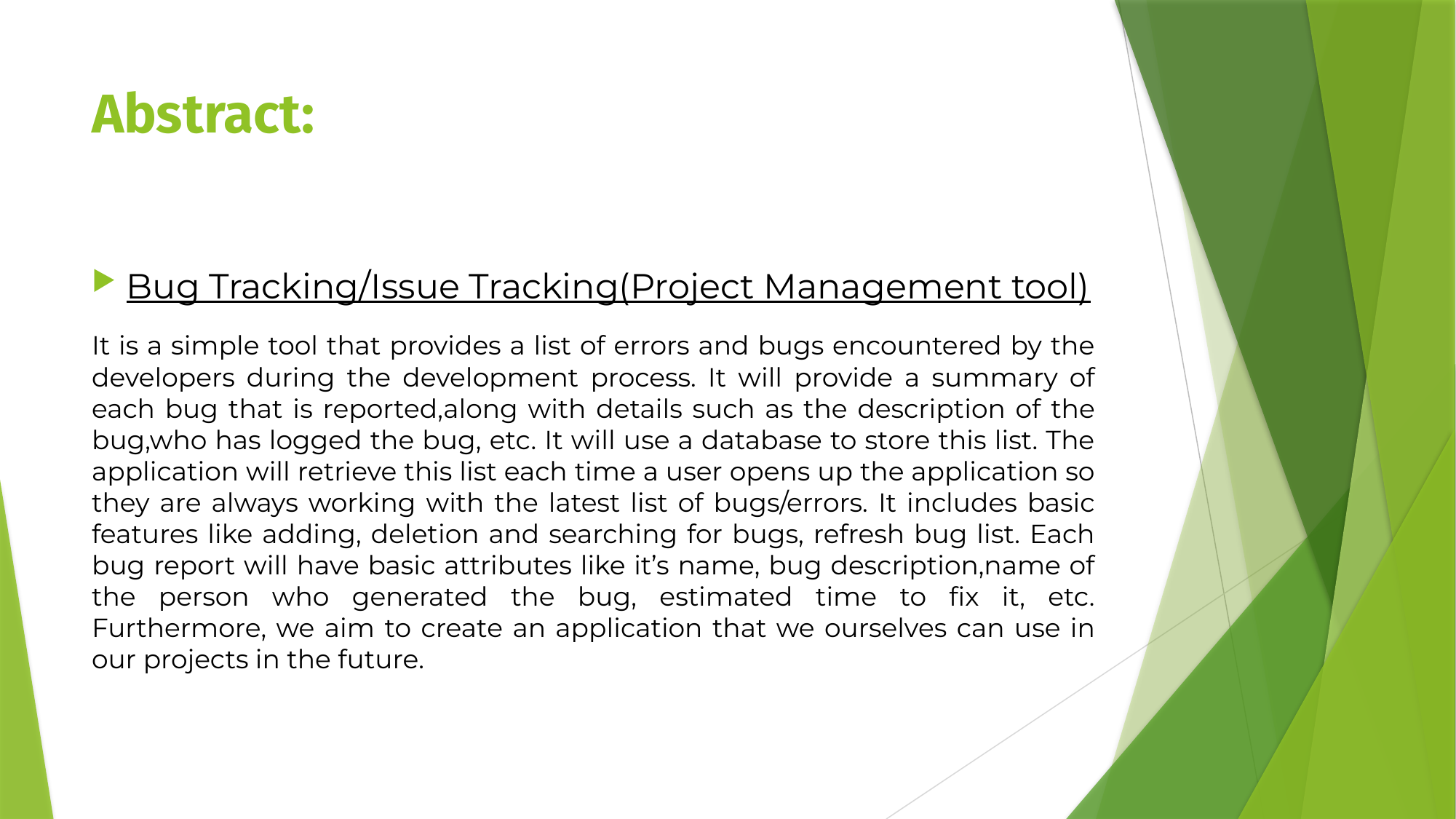

# Abstract:
Bug Tracking/Issue Tracking(Project Management tool)
It is a simple tool that provides a list of errors and bugs encountered by the developers during the development process. It will provide a summary of each bug that is reported,along with details such as the description of the bug,who has logged the bug, etc. It will use a database to store this list. The application will retrieve this list each time a user opens up the application so they are always working with the latest list of bugs/errors. It includes basic features like adding, deletion and searching for bugs, refresh bug list. Each bug report will have basic attributes like it’s name, bug description,name of the person who generated the bug, estimated time to fix it, etc. Furthermore, we aim to create an application that we ourselves can use in our projects in the future.